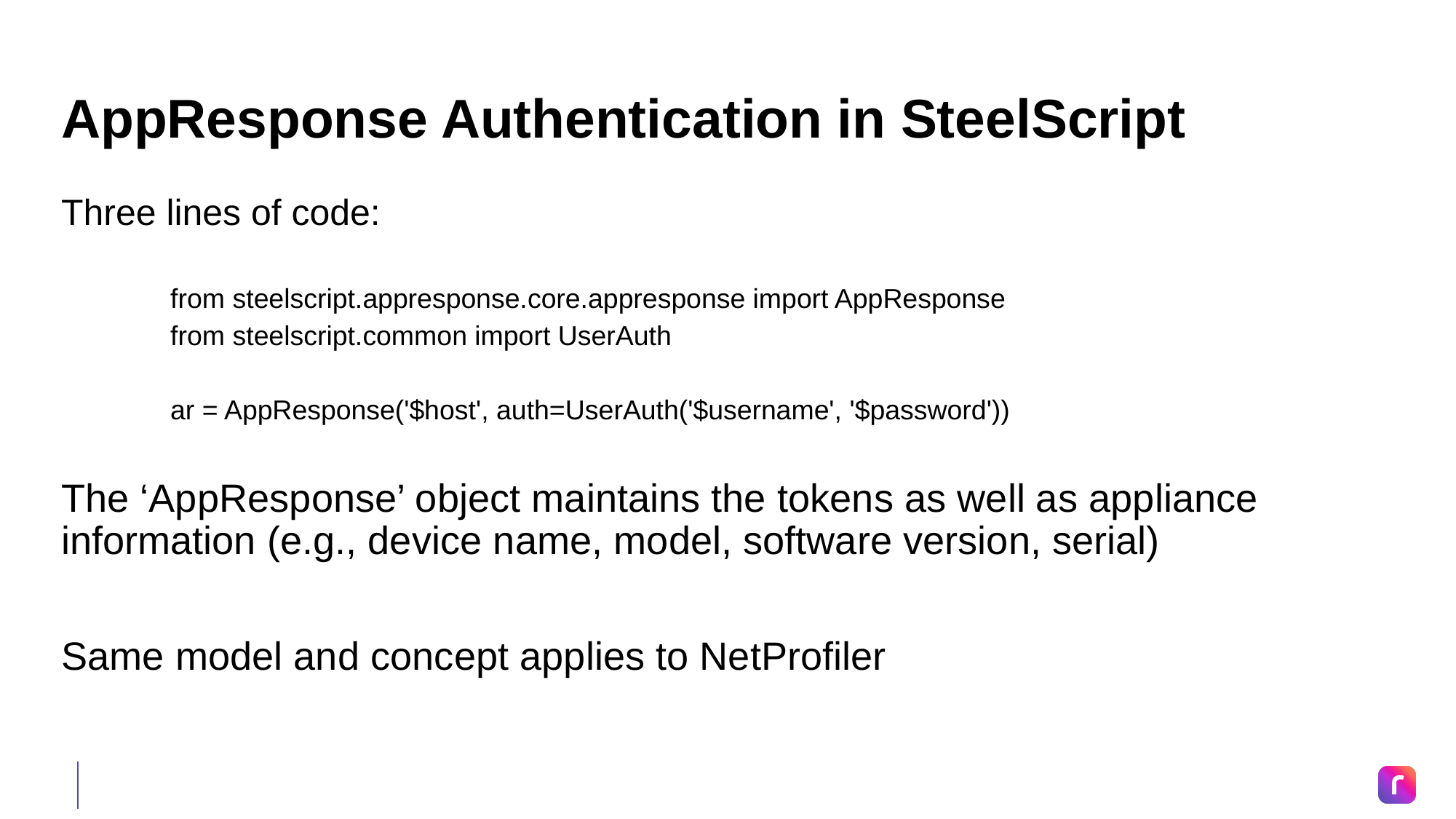

# AppResponse Authentication in SteelScript
Three lines of code:

from steelscript.appresponse.core.appresponse import AppResponse
from steelscript.common import UserAuth

ar = AppResponse('$host', auth=UserAuth('$username', '$password'))

The ‘AppResponse’ object maintains the tokens as well as appliance information (e.g., device name, model, software version, serial)

Same model and concept applies to NetProfiler